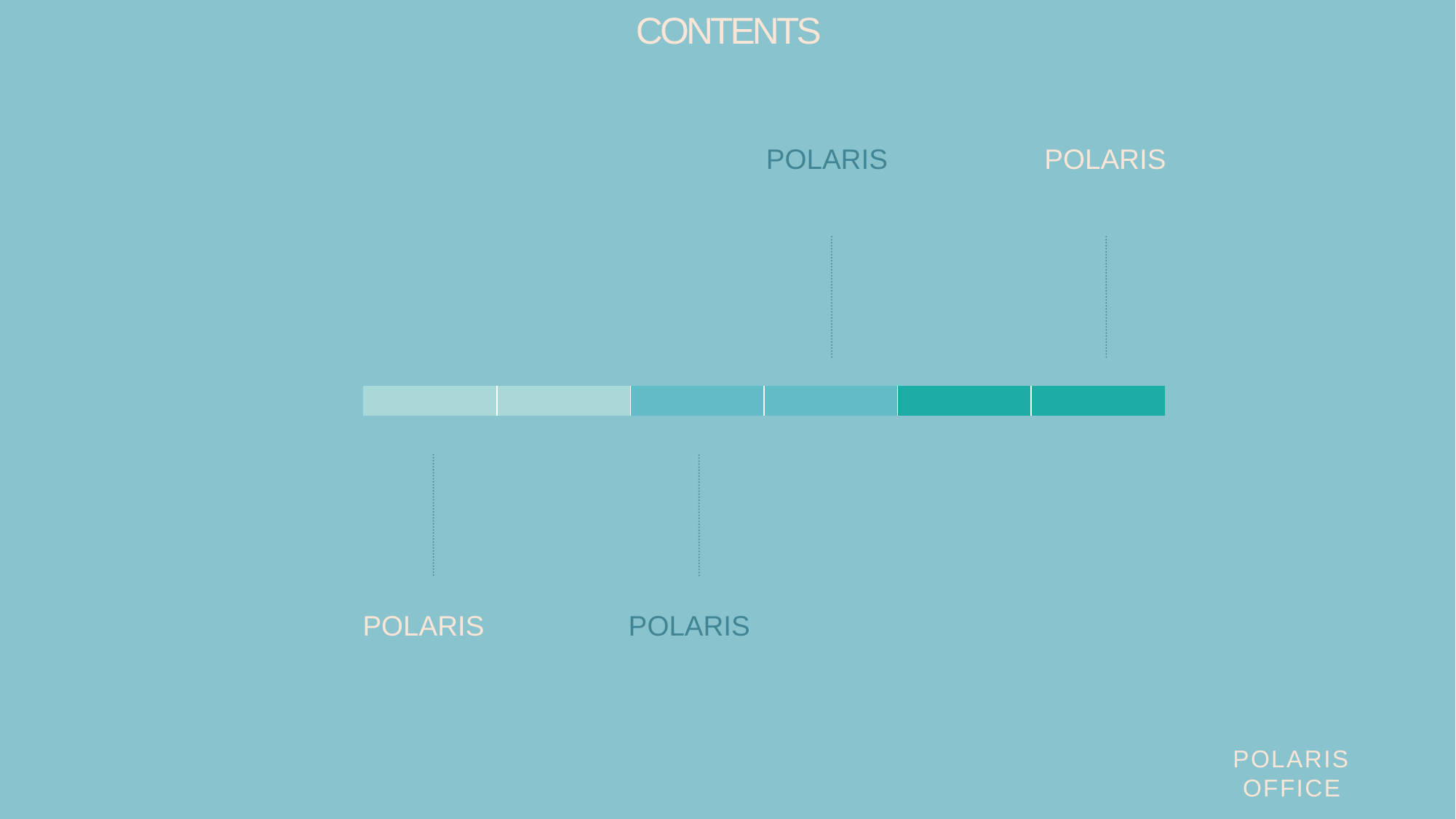

CONTENTS
POLARIS
POLARIS
|  |  |  |  |  |  |
| --- | --- | --- | --- | --- | --- |
POLARIS
POLARIS
POLARIS
OFFICE